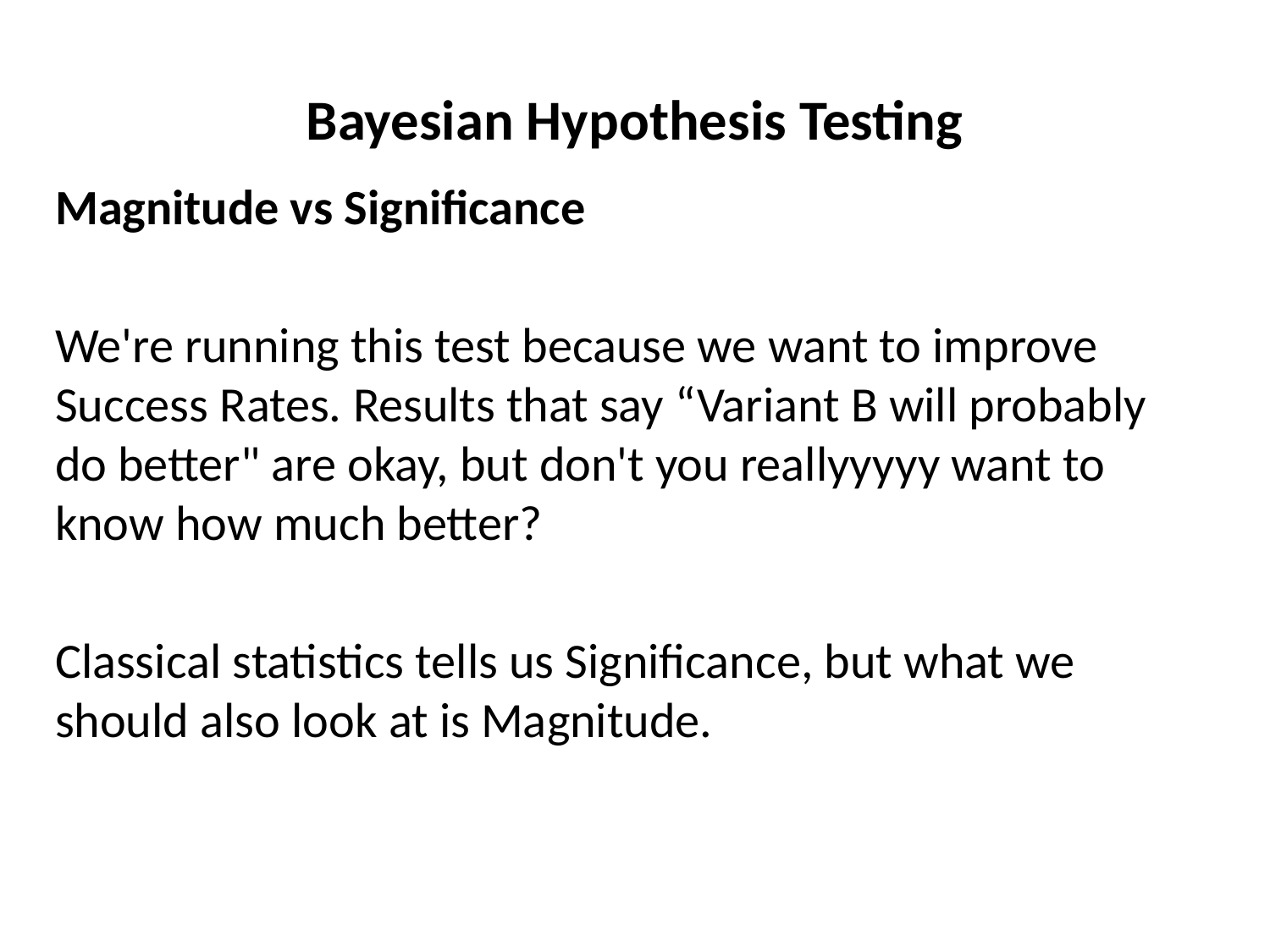

# Bayesian Hypothesis Testing
Magnitude vs Significance

We're running this test because we want to improve Success Rates. Results that say “Variant B will probably do better" are okay, but don't you reallyyyyy want to know how much better?

Classical statistics tells us Significance, but what we should also look at is Magnitude.